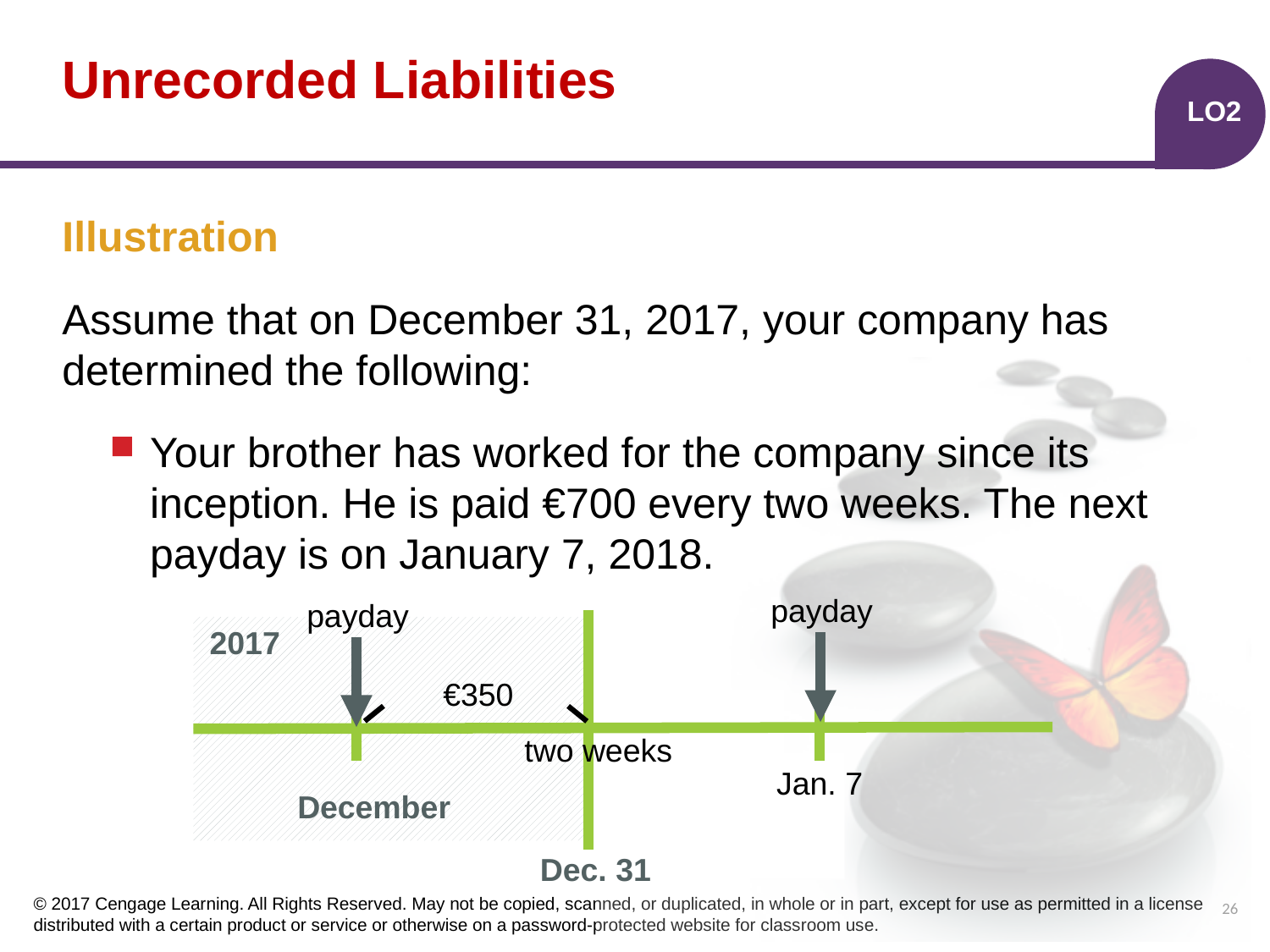

# Unrecorded Liabilities
LO2
Illustration
Assume that on December 31, 2017, your company has determined the following:
Your brother has worked for the company since its inception. He is paid €700 every two weeks. The next payday is on January 7, 2018.
payday
payday
2017

€350
two weeks
Jan. 7
December
Dec. 31
26